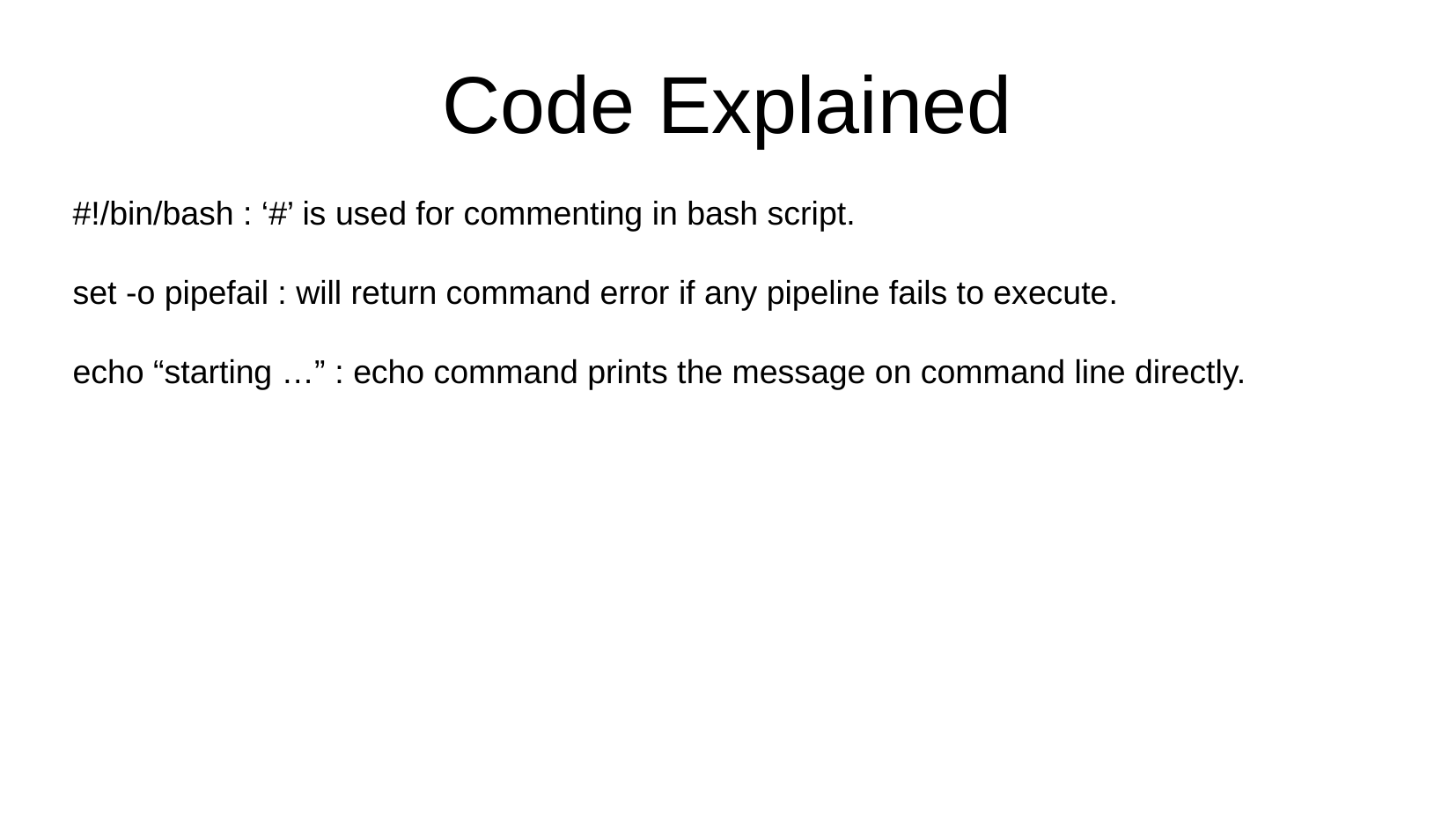

# Code Explained
#!/bin/bash : ‘#’ is used for commenting in bash script.

set -o pipefail : will return command error if any pipeline fails to execute.

echo “starting …” : echo command prints the message on command line directly.